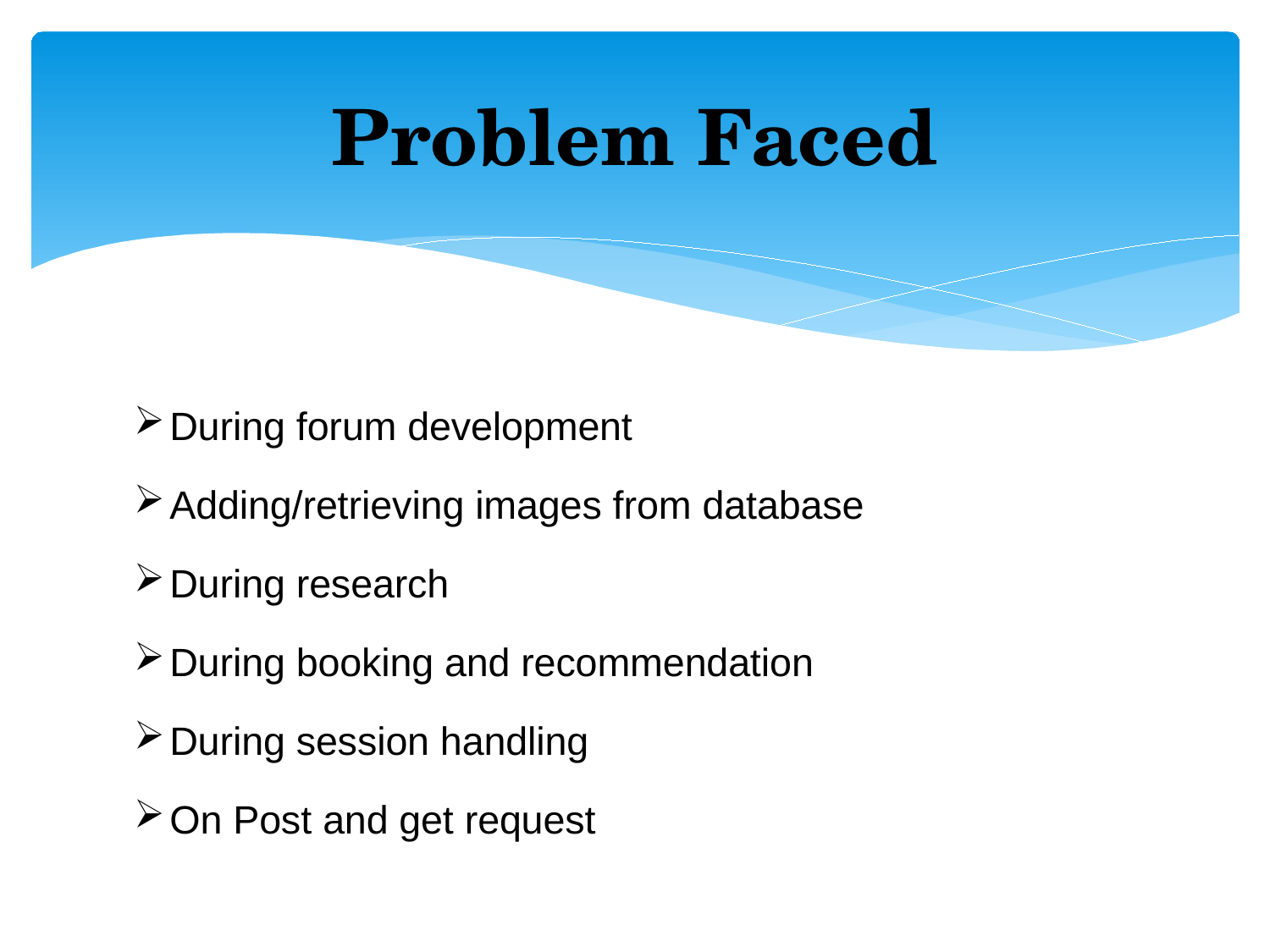

# Problem Faced
During forum development
Adding/retrieving images from database
During research
During booking and recommendation
During session handling
On Post and get request